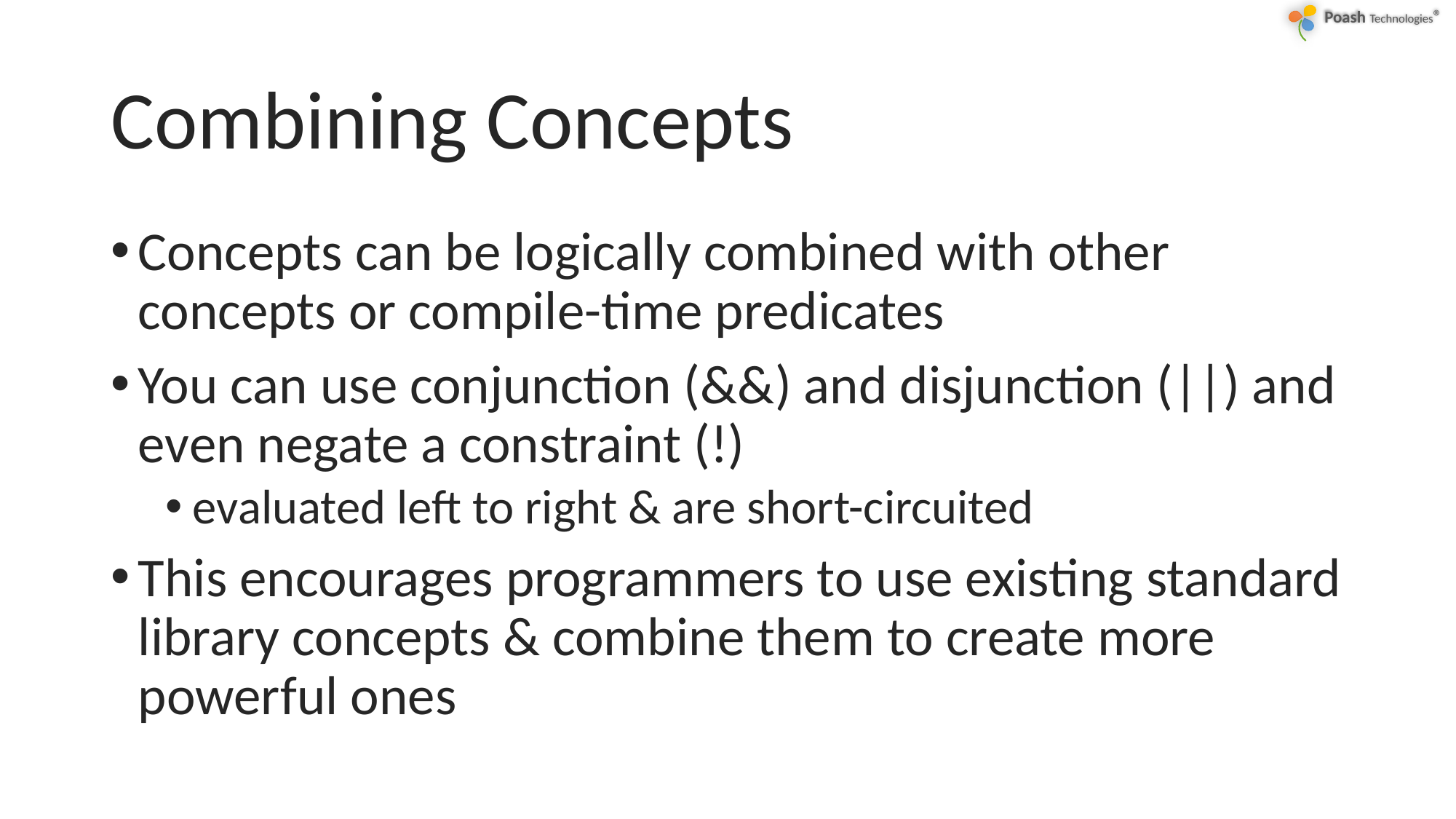

# Combining Concepts
Concepts can be logically combined with other concepts or compile-time predicates
You can use conjunction (&&) and disjunction (||) and even negate a constraint (!)
evaluated left to right & are short-circuited
This encourages programmers to use existing standard library concepts & combine them to create more powerful ones